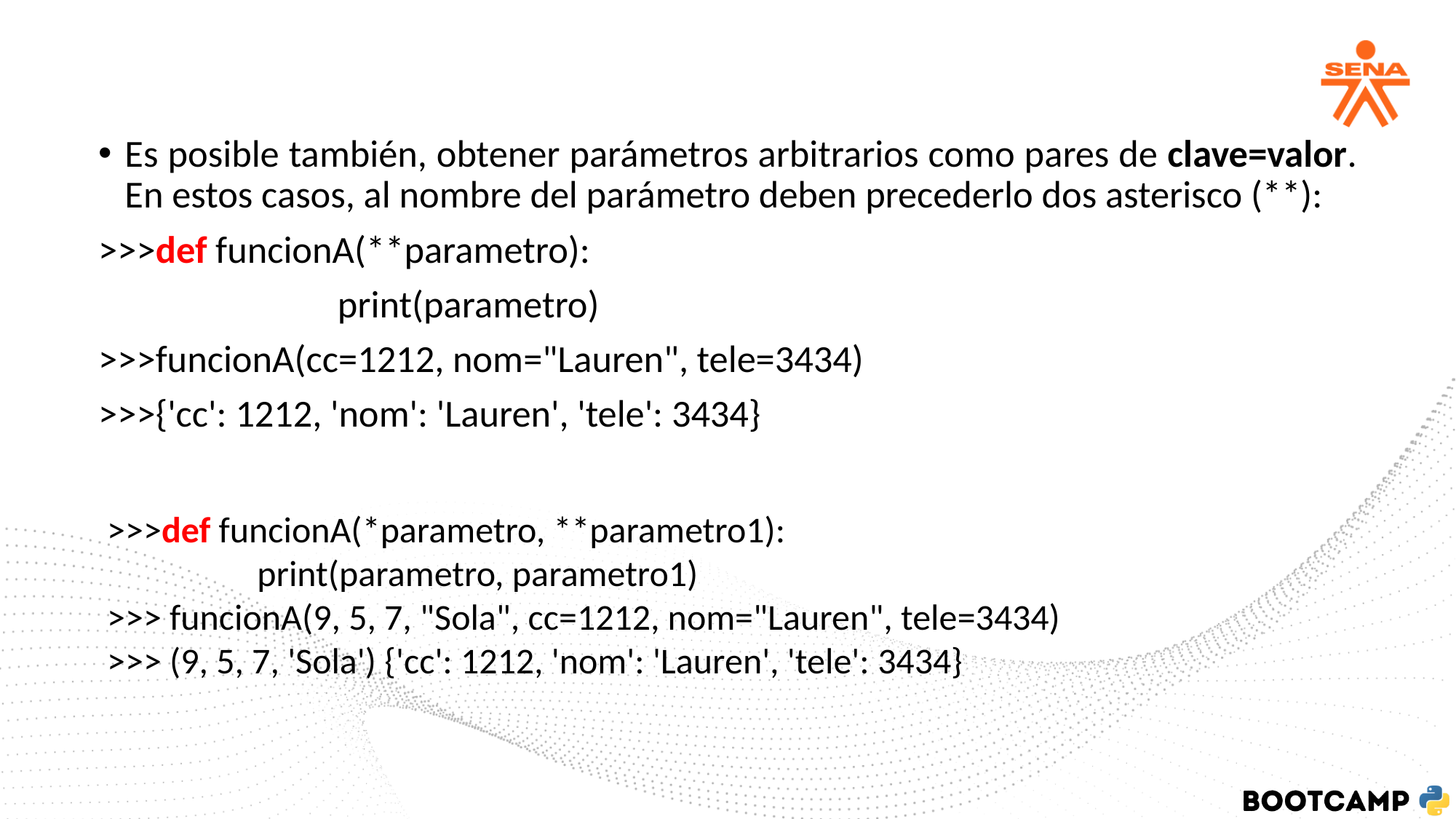

Es posible también, obtener parámetros arbitrarios como pares de clave=valor. En estos casos, al nombre del parámetro deben precederlo dos asterisco (**):
>>>def funcionA(**parametro):
    	  	     print(parametro)
>>>funcionA(cc=1212, nom="Lauren", tele=3434)
>>>{'cc': 1212, 'nom': 'Lauren', 'tele': 3434}

>>>def funcionA(*parametro, **parametro1):
    	     print(parametro, parametro1)
>>> funcionA(9, 5, 7, "Sola", cc=1212, nom="Lauren", tele=3434)
>>> (9, 5, 7, 'Sola') {'cc': 1212, 'nom': 'Lauren', 'tele': 3434}